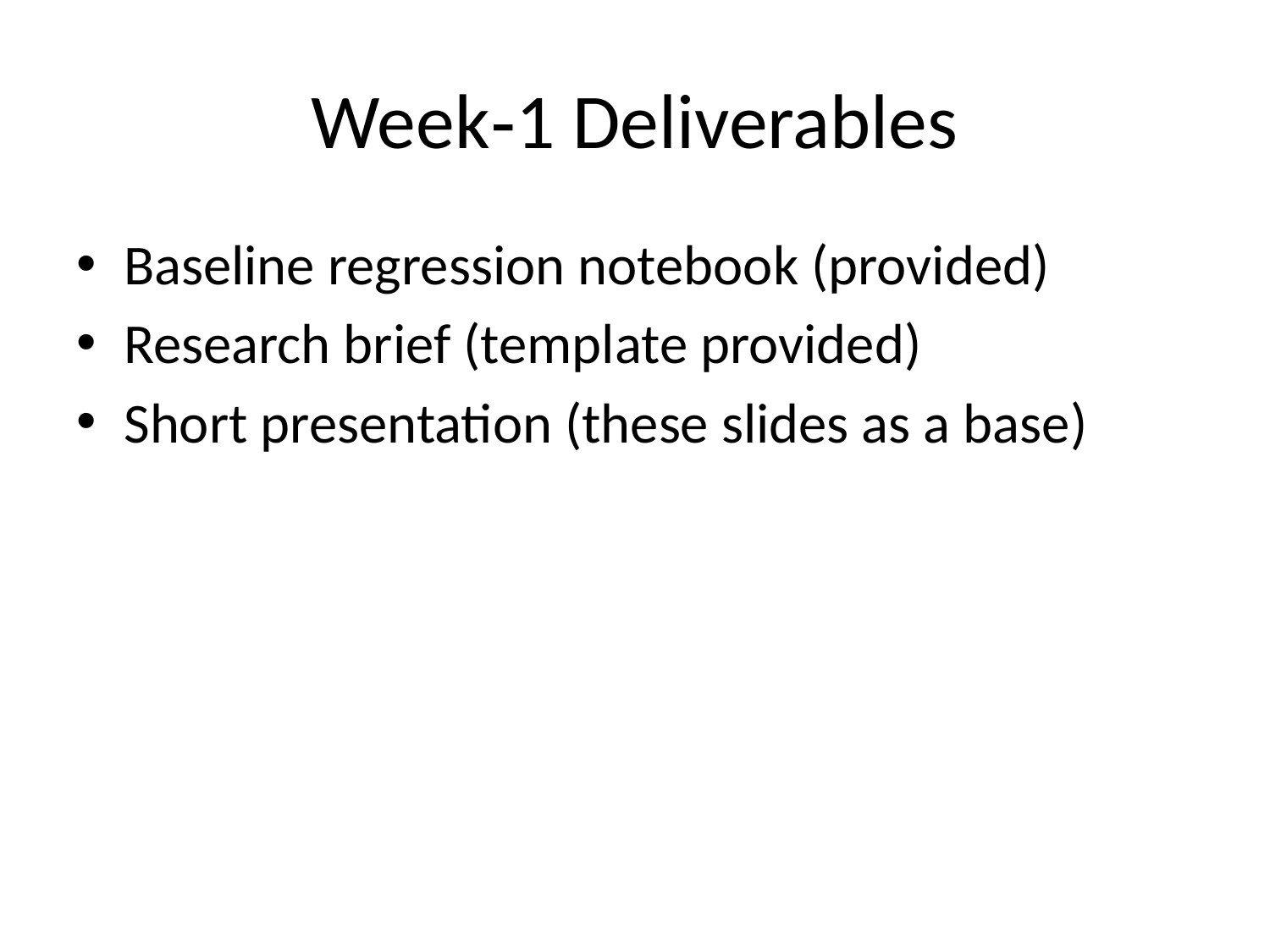

# Week‑1 Deliverables
Baseline regression notebook (provided)
Research brief (template provided)
Short presentation (these slides as a base)